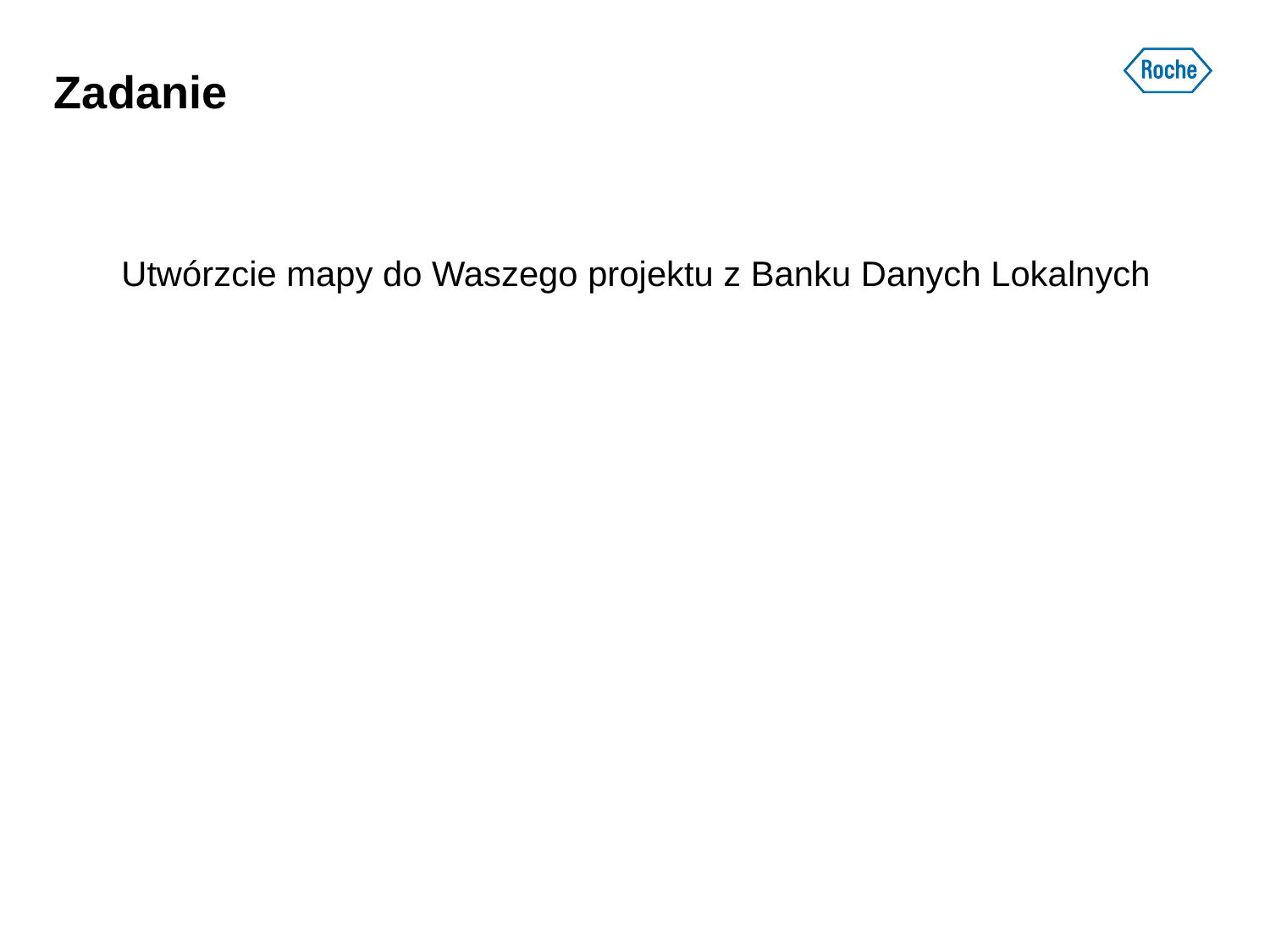

# Zadanie
Utwórzcie mapy do Waszego projektu z Banku Danych Lokalnych